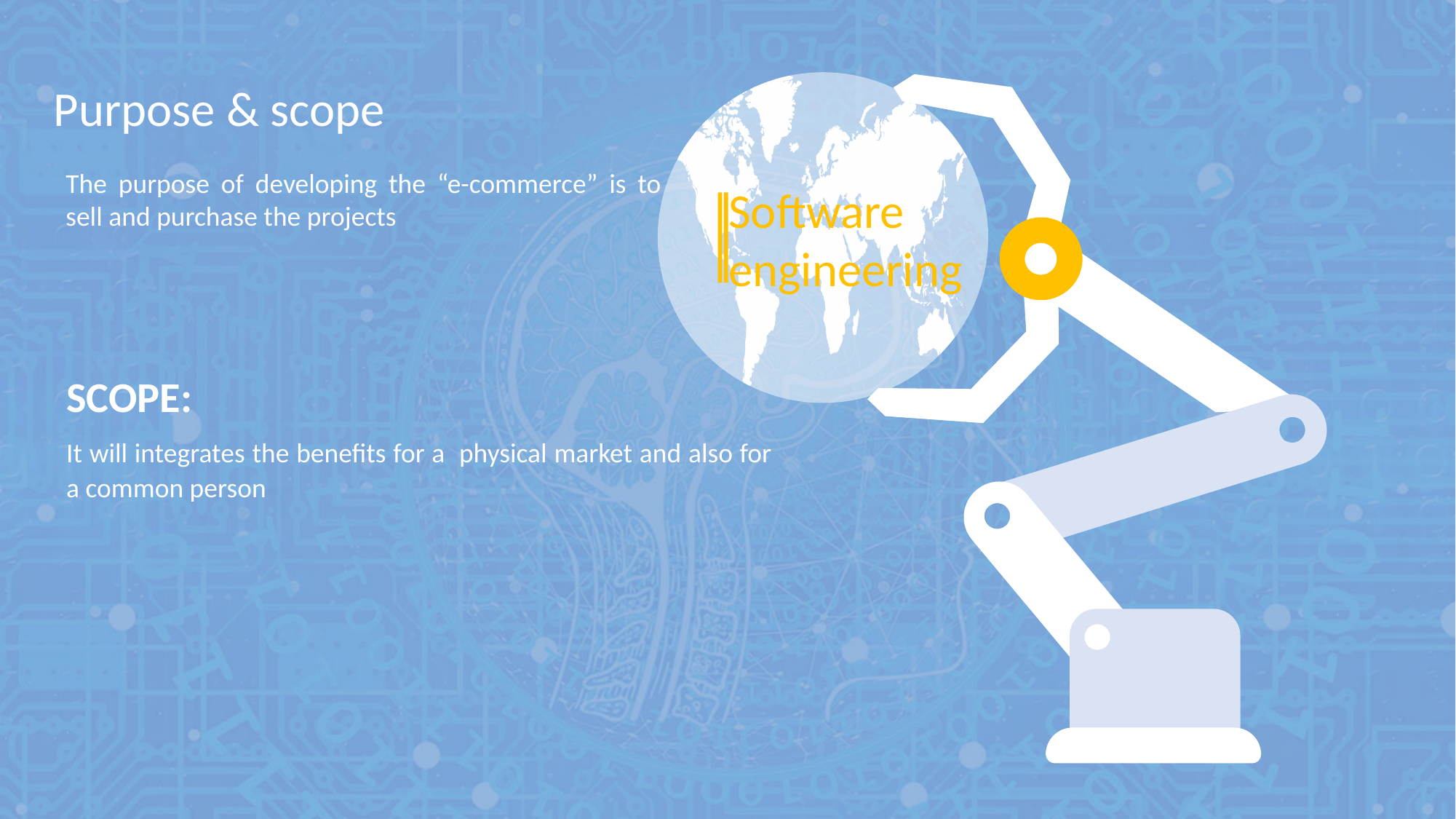

Purpose & scope

The purpose of developing the “e-commerce” is to sell and purchase the projects

Software engineering

SCOPE:
It will integrates the benefits for a  physical market and also for a common person